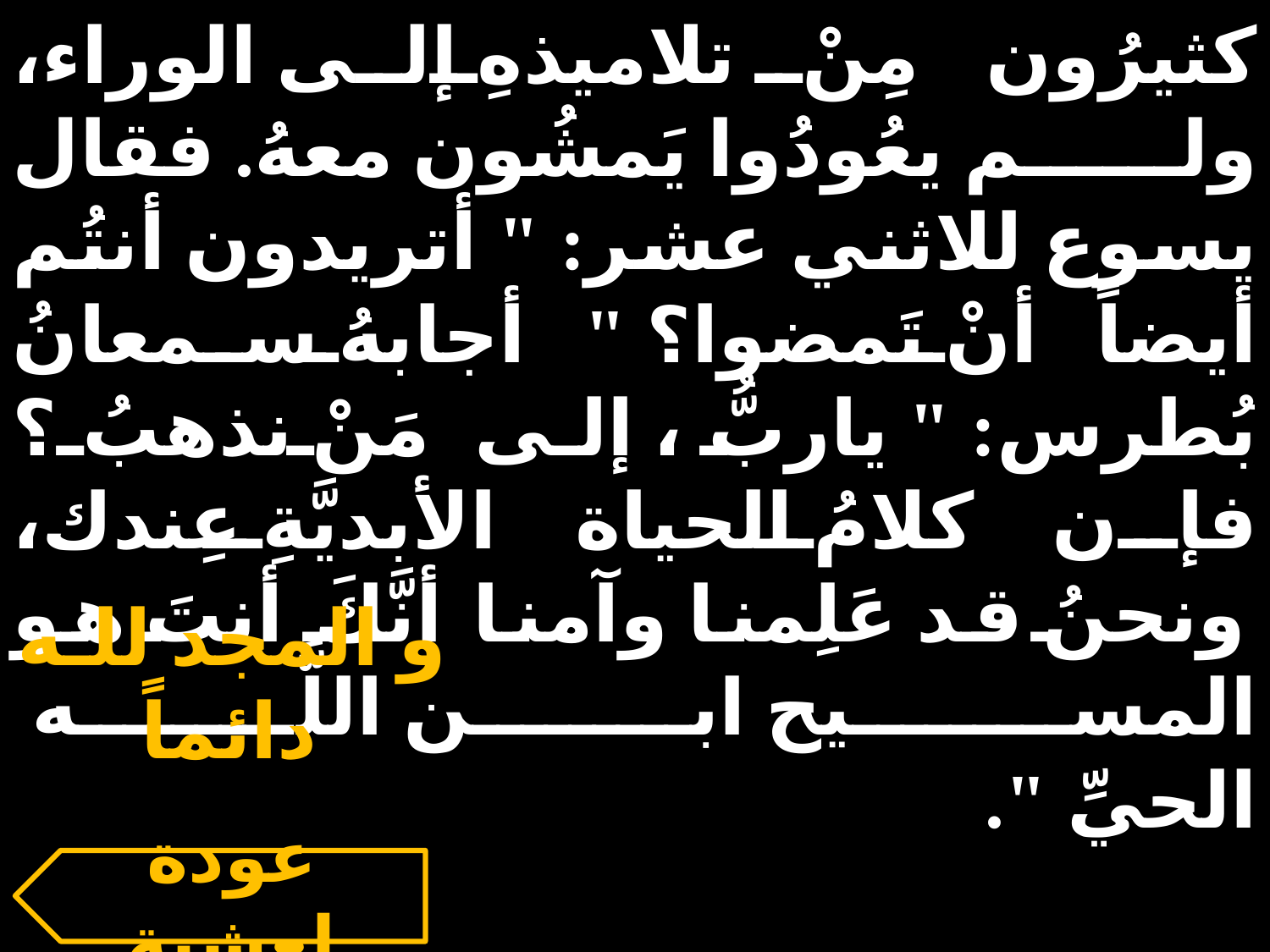

كثيرُون مِنْ تلاميذهِ إلى الوراء، ولم يعُودُوا يَمشُون معهُ. فقال يسوع للاثني عشر: " أتريدون أنتُم أيضاً أنْ تَمضوا؟ " أجابهُ سمعانُ بُطرس: " ياربُّ، إلى مَنْ نذهبُ؟ فإن كلامُ الحياة الأبديَّةِ عِندك، ونحنُ قد عَلِمنا وآمنا أنَّكَ أنتَ هو المسيح ابن اللَّه
الحيِّ ".
و المجد للـه دائماً
عودة لعشية